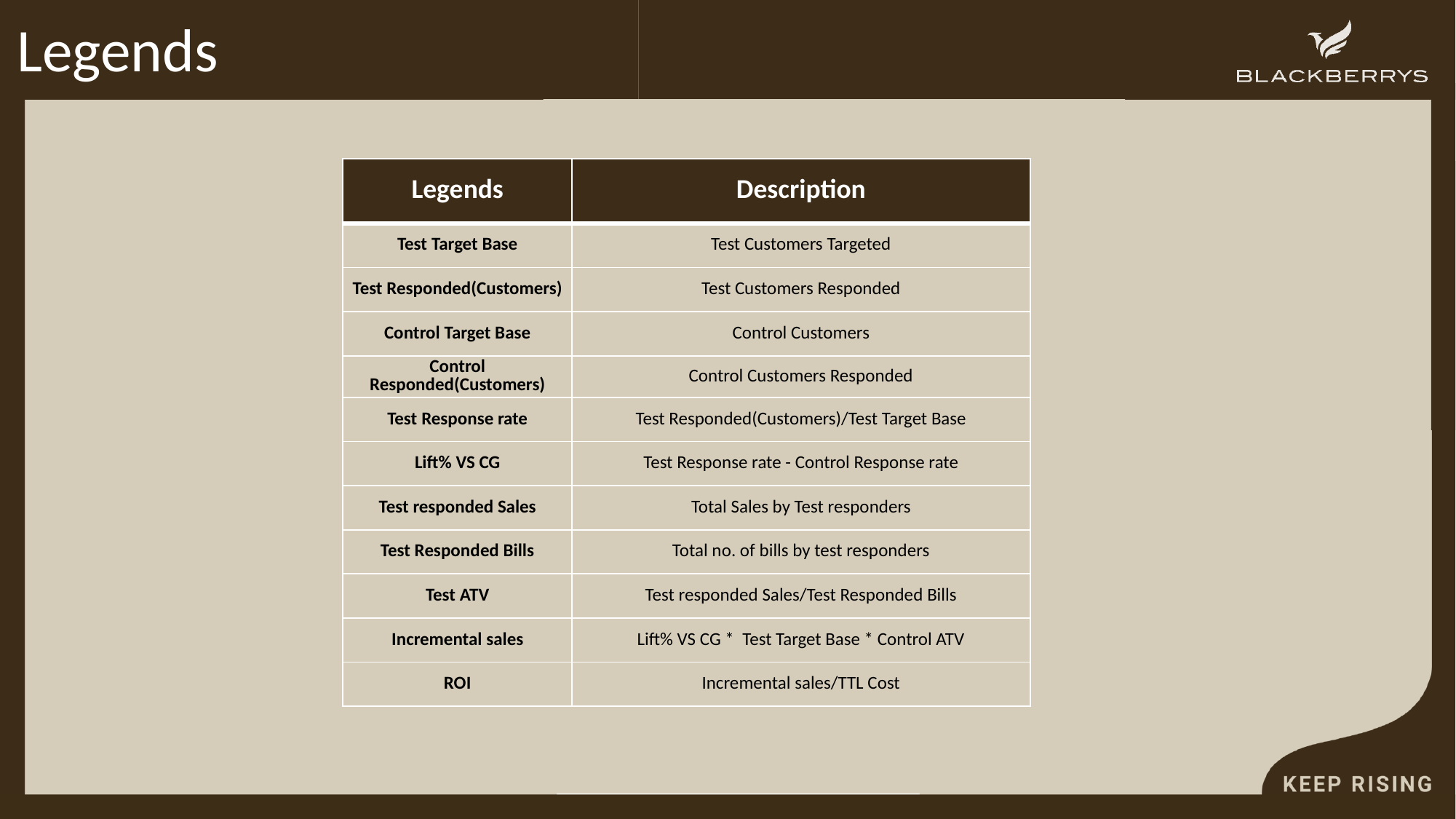

Legends
| Legends | Description |
| --- | --- |
| Test Target Base | Test Customers Targeted |
| Test Responded(Customers) | Test Customers Responded |
| Control Target Base | Control Customers |
| Control Responded(Customers) | Control Customers Responded |
| Test Response rate | Test Responded(Customers)/Test Target Base |
| Lift% VS CG | Test Response rate - Control Response rate |
| Test responded Sales | Total Sales by Test responders |
| Test Responded Bills | Total no. of bills by test responders |
| Test ATV | Test responded Sales/Test Responded Bills |
| Incremental sales | Lift% VS CG \* Test Target Base \* Control ATV |
| ROI | Incremental sales/TTL Cost |